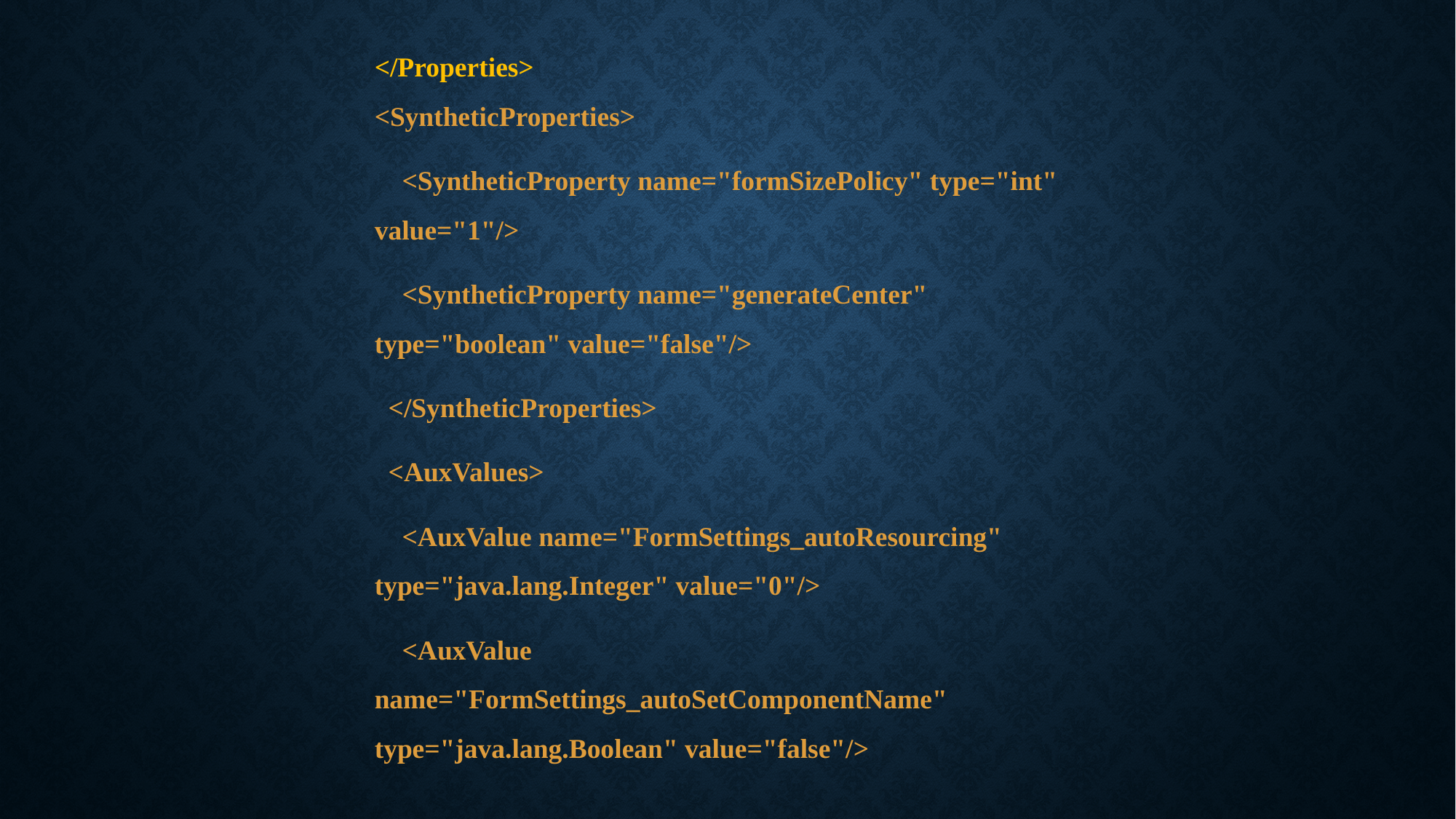

</Properties>
<SyntheticProperties>
    <SyntheticProperty name="formSizePolicy" type="int" value="1"/>
    <SyntheticProperty name="generateCenter" type="boolean" value="false"/>
  </SyntheticProperties>
  <AuxValues>
    <AuxValue name="FormSettings_autoResourcing" type="java.lang.Integer" value="0"/>
    <AuxValue name="FormSettings_autoSetComponentName" type="java.lang.Boolean" value="false"/>